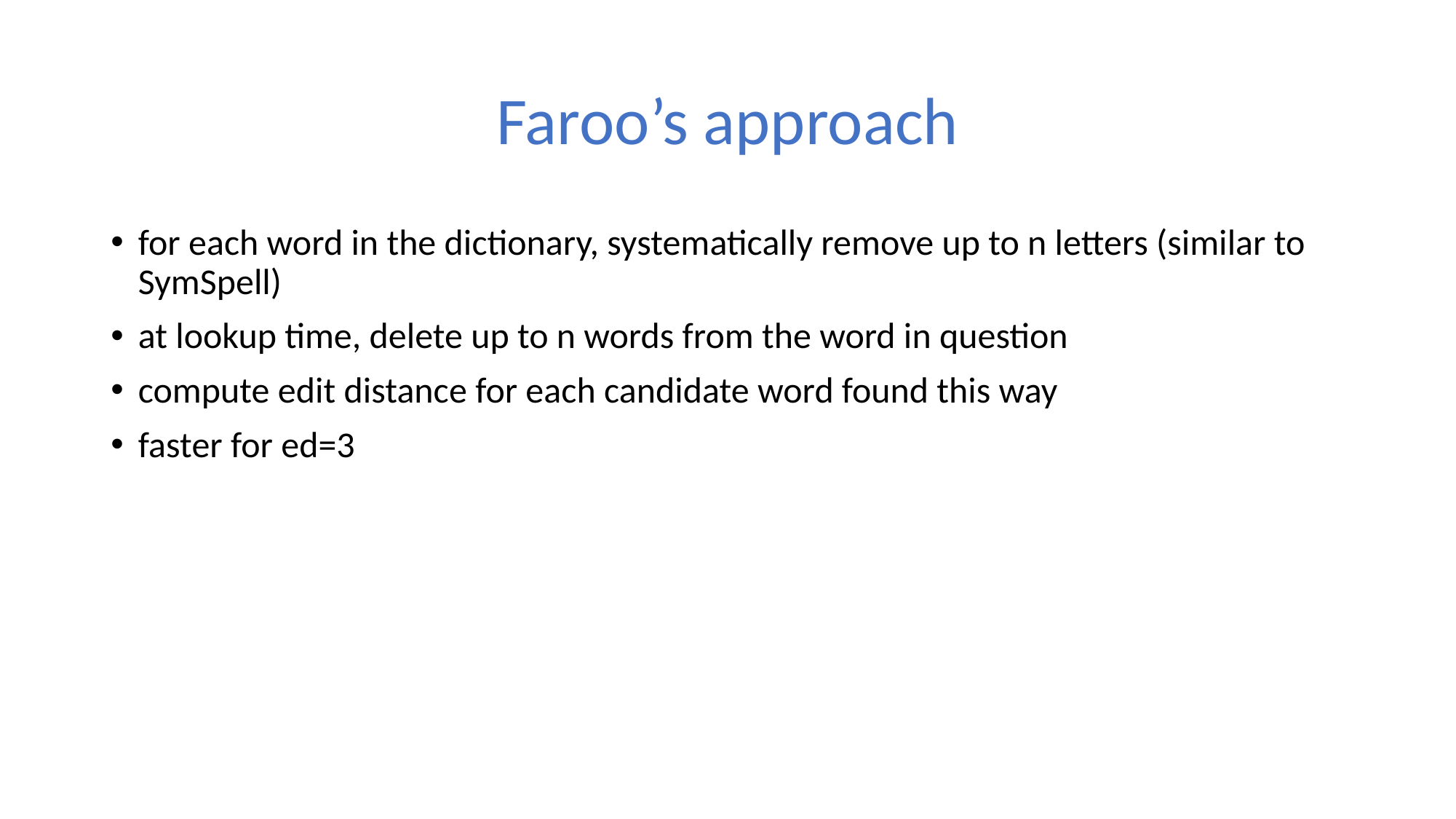

# Faroo’s approach
for each word in the dictionary, systematically remove up to n letters (similar to SymSpell)
at lookup time, delete up to n words from the word in question
compute edit distance for each candidate word found this way
faster for ed=3